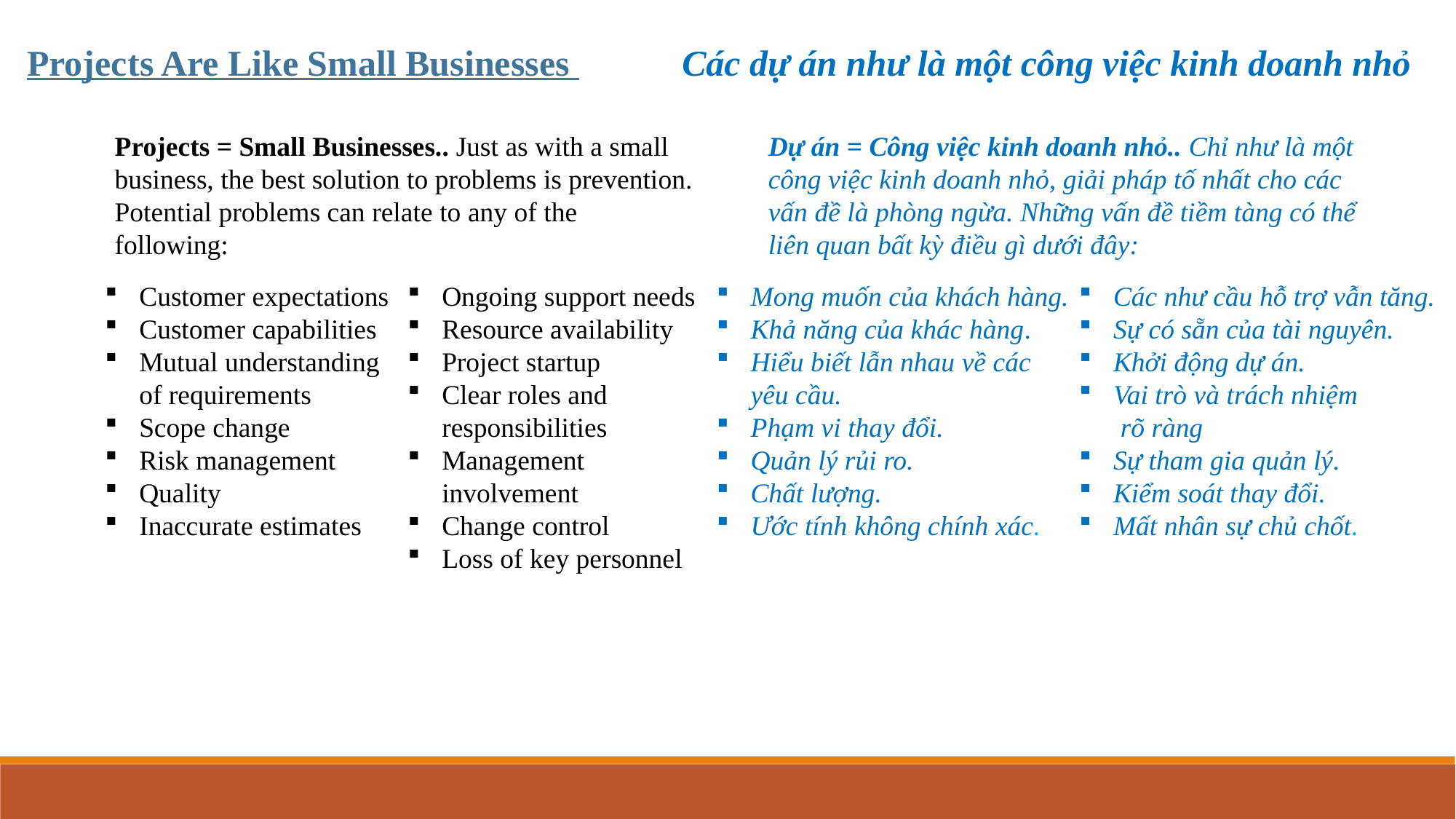

Projects Are Like Small Businesses 	Các dự án như là một công việc kinh doanh nhỏ

Projects = Small Businesses.. Just as with a small business, the best solution to problems is prevention. Potential problems can relate to any of the following:
Dự án = Công việc kinh doanh nhỏ.. Chỉ như là một công việc kinh doanh nhỏ, giải pháp tố nhất cho các vấn đề là phòng ngừa. Những vấn đề tiềm tàng có thể liên quan bất kỳ điều gì dưới đây:

Customer expectations
Customer capabilities
Mutual understanding of requirements
Scope change
Risk management
Quality
Inaccurate estimates
Ongoing support needs
Resource availability
Project startup
Clear roles and responsibilities
Management involvement
Change control
Loss of key personnel
Mong muốn của khách hàng.
Khả năng của khác hàng.
Hiểu biết lẫn nhau về các yêu cầu.
Phạm vi thay đổi.
Quản lý rủi ro.
Chất lượng.
Ước tính không chính xác.

Các như cầu hỗ trợ vẫn tăng.
Sự có sẵn của tài nguyên.
Khởi động dự án.
Vai trò và trách nhiệm
      rõ ràng
Sự tham gia quản lý.
Kiểm soát thay đổi.
Mất nhân sự chủ chốt.